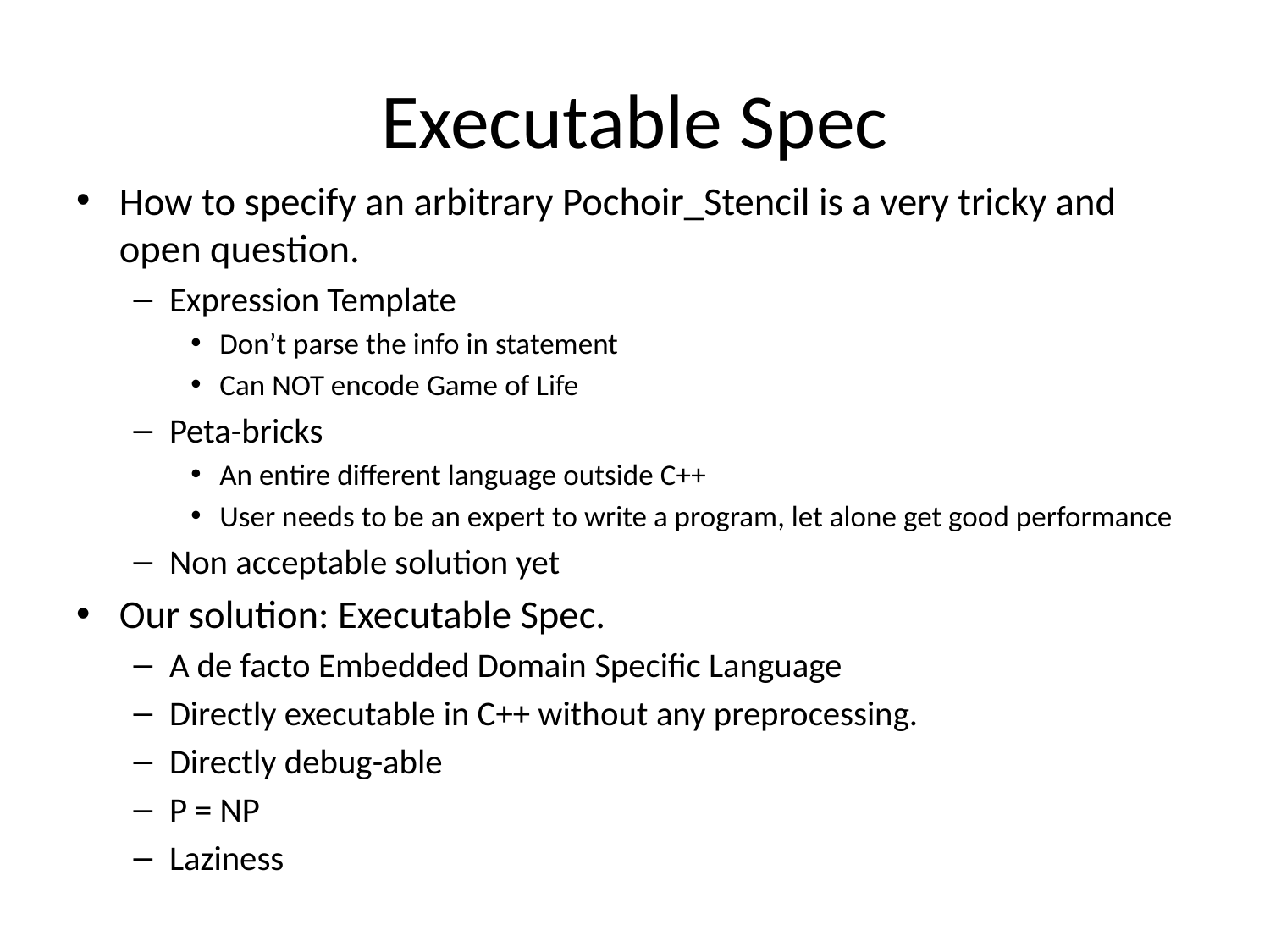

# Executable Spec
How to specify an arbitrary Pochoir_Stencil is a very tricky and open question.
Expression Template
Don’t parse the info in statement
Can NOT encode Game of Life
Peta-bricks
An entire different language outside C++
User needs to be an expert to write a program, let alone get good performance
Non acceptable solution yet
Our solution: Executable Spec.
A de facto Embedded Domain Specific Language
Directly executable in C++ without any preprocessing.
Directly debug-able
P = NP
Laziness